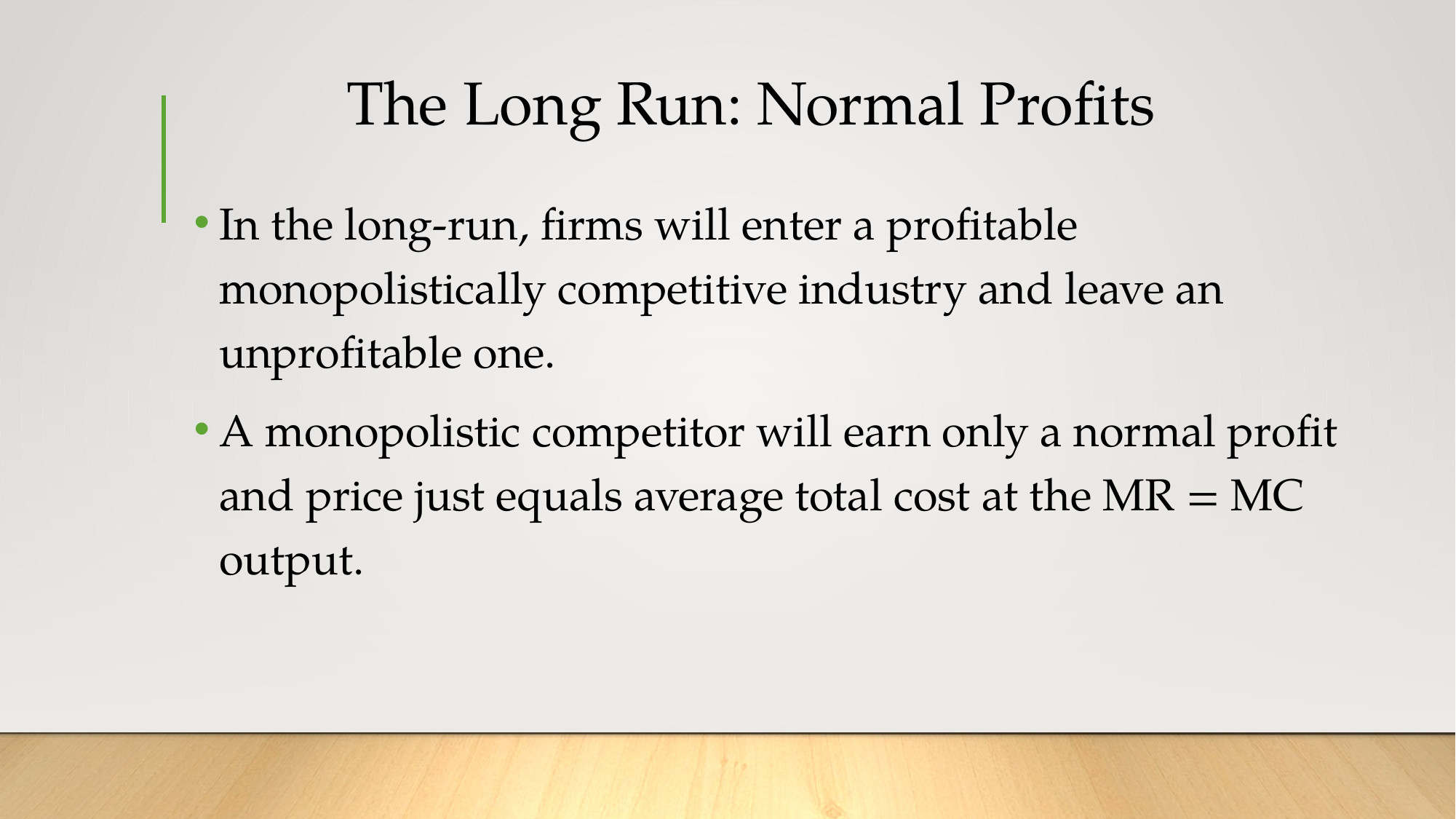

# The Long Run: Normal Profits
In the long-run, firms will enter a profitable monopolistically competitive industry and leave an unprofitable one.
A monopolistic competitor will earn only a normal profit and price just equals average total cost at the MR = MC output.